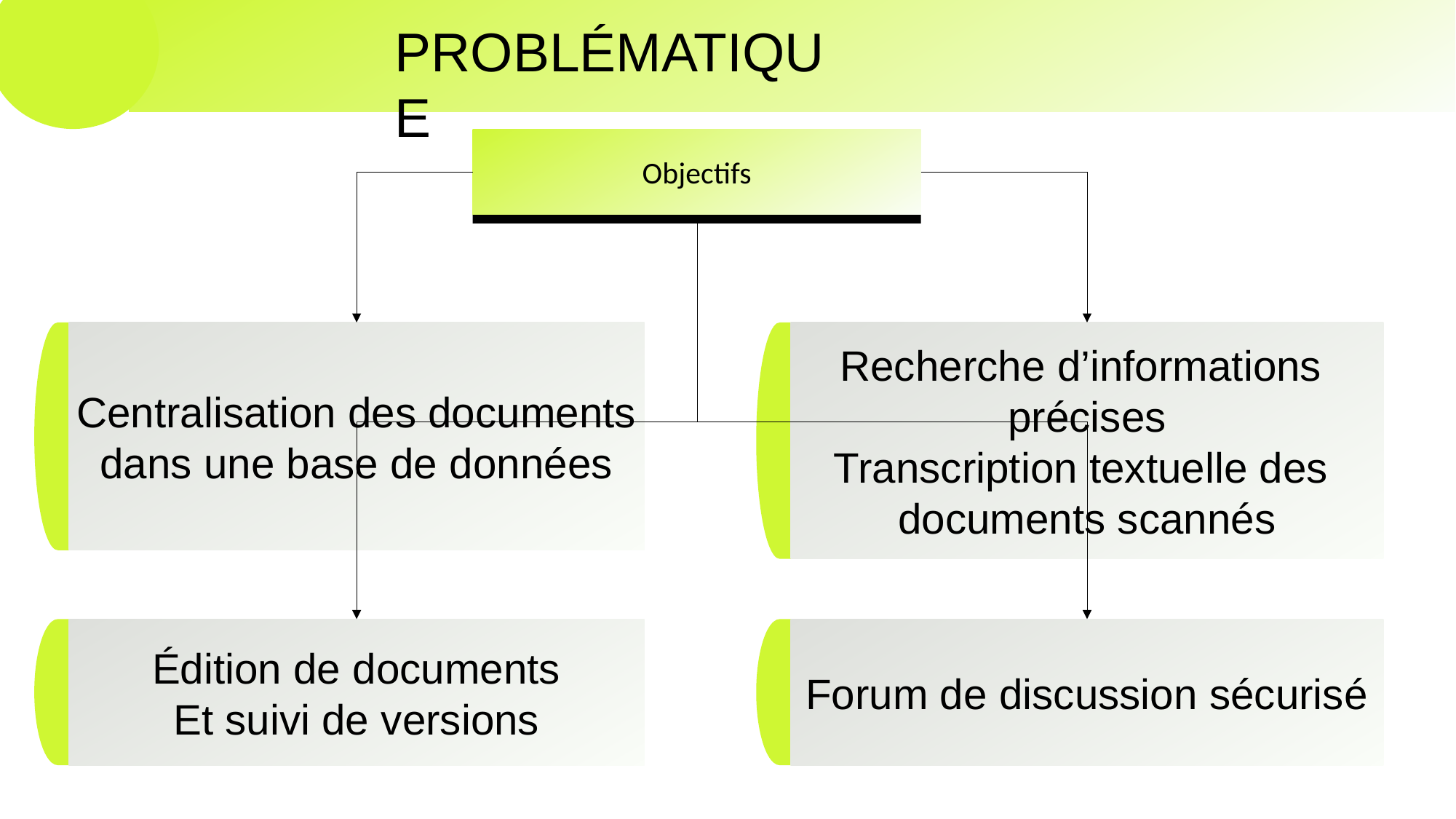

PROBLÉMATIQUE
Objectifs

Centralisation des documents
dans une base de données

Recherche d’informations
précises
Transcription textuelle des
documents scannés

Édition de documents
Et suivi de versions

Forum de discussion sécurisé